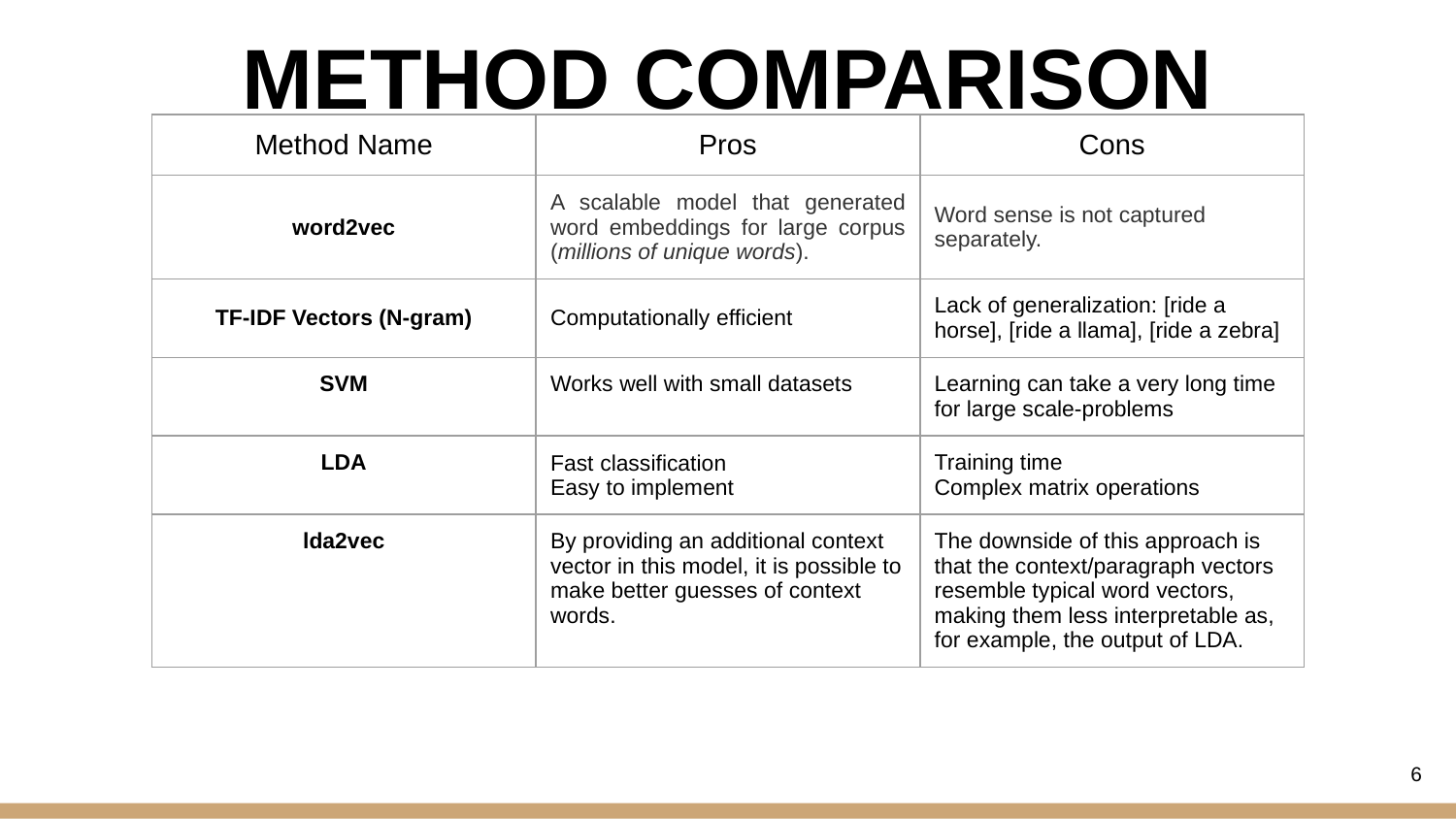

# METHOD COMPARISON
| Method Name | Pros | Cons |
| --- | --- | --- |
| word2vec | A scalable model that generated word embeddings for large corpus (millions of unique words). | Word sense is not captured separately. |
| TF-IDF Vectors (N-gram) | Computationally efficient | Lack of generalization: [ride a horse], [ride a llama], [ride a zebra] |
| SVM | Works well with small datasets | Learning can take a very long time for large scale-problems |
| LDA | Fast classification Easy to implement | Training time Complex matrix operations |
| lda2vec | By providing an additional context vector in this model, it is possible to make better guesses of context words. | The downside of this approach is that the context/paragraph vectors resemble typical word vectors, making them less interpretable as, for example, the output of LDA. |
6